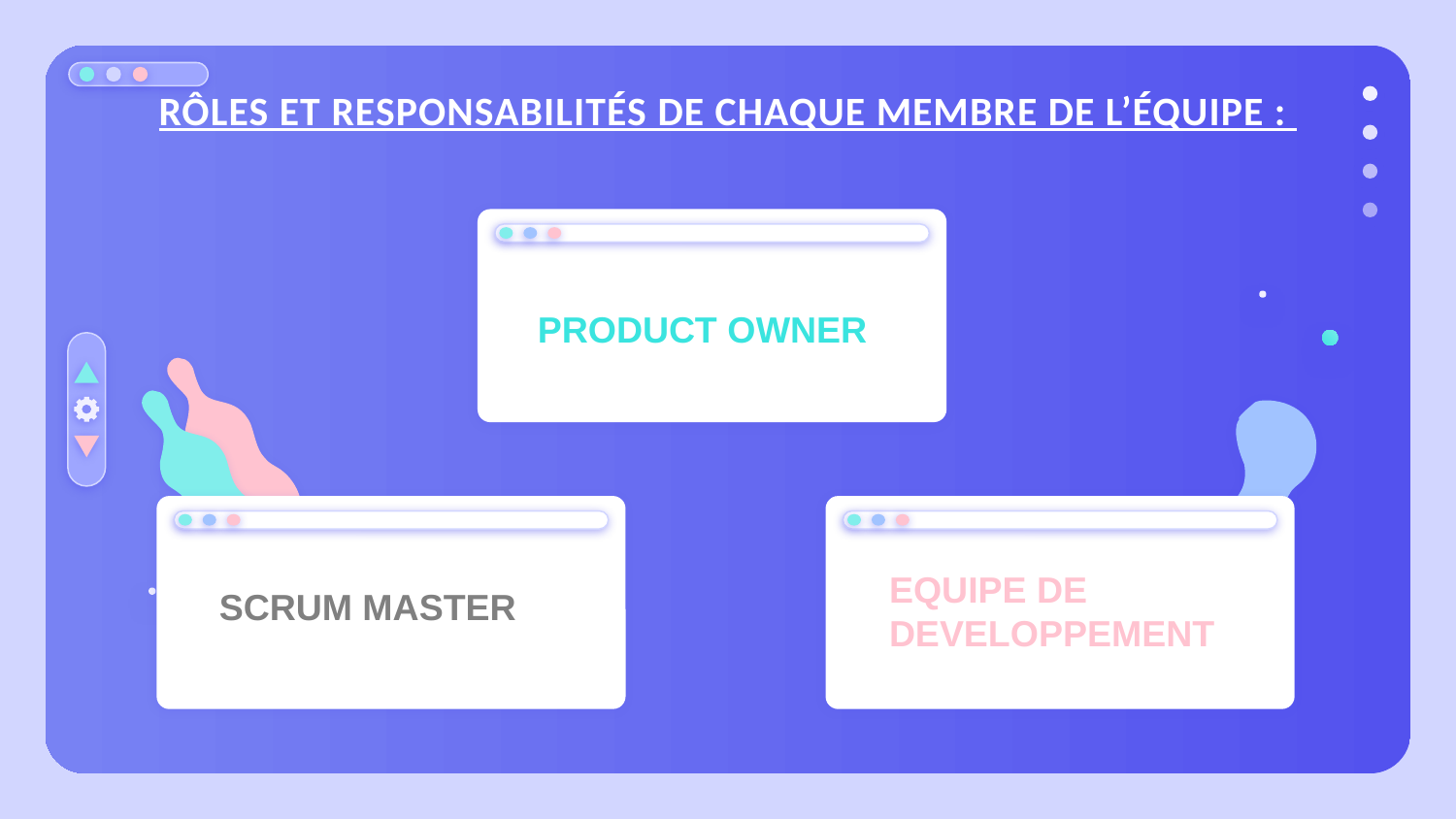

# rôles et responsabilités de chaque membre de l’équipe :

PRODUCT OWNER

EQUIPE DE DEVELOPPEMENT
SCRUM MASTER